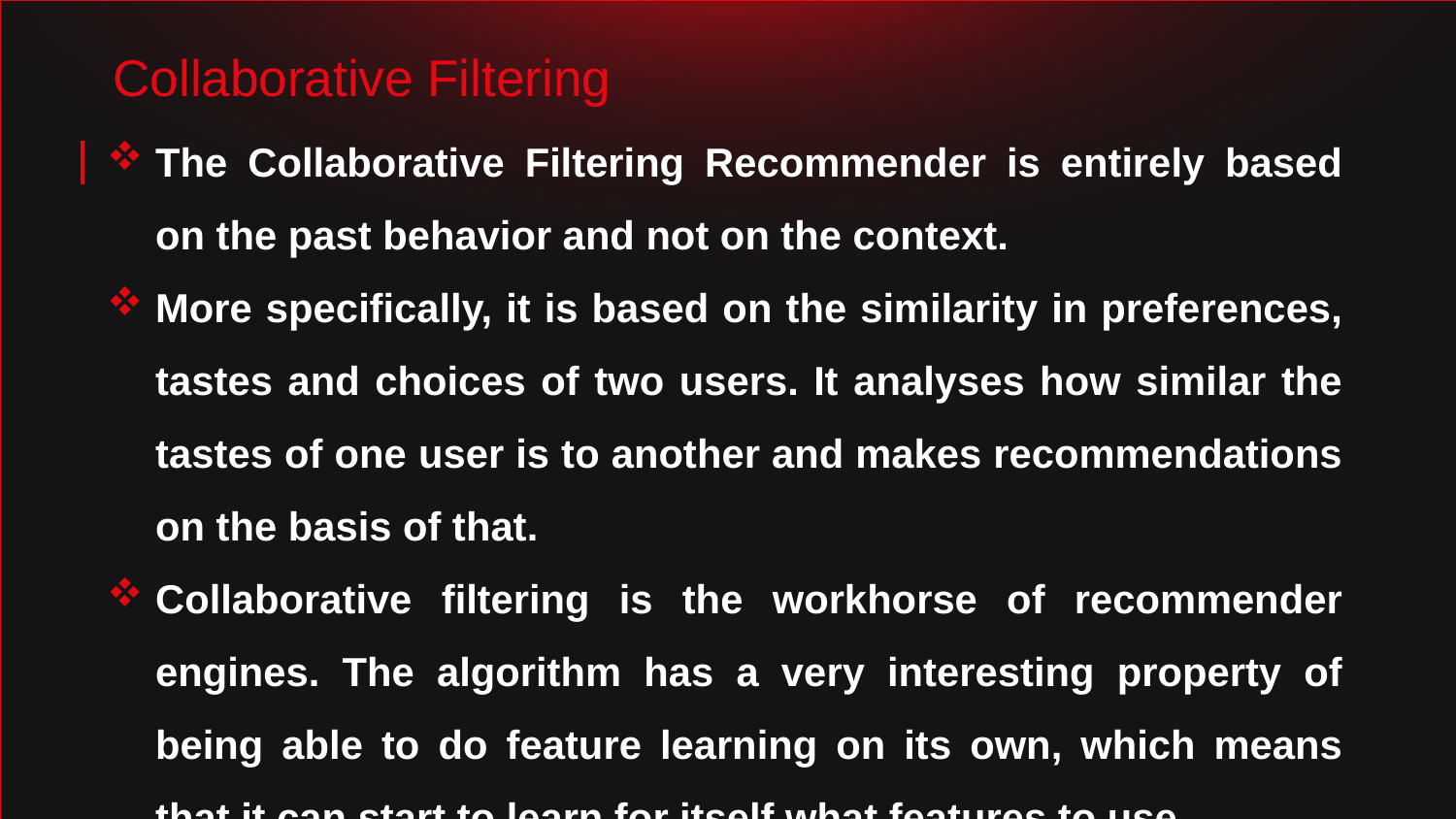

# Collaborative Filtering
The Collaborative Filtering Recommender is entirely based on the past behavior and not on the context.
More specifically, it is based on the similarity in preferences, tastes and choices of two users. It analyses how similar the tastes of one user is to another and makes recommendations on the basis of that.
Collaborative filtering is the workhorse of recommender engines. The algorithm has a very interesting property of being able to do feature learning on its own, which means that it can start to learn for itself what features to use.